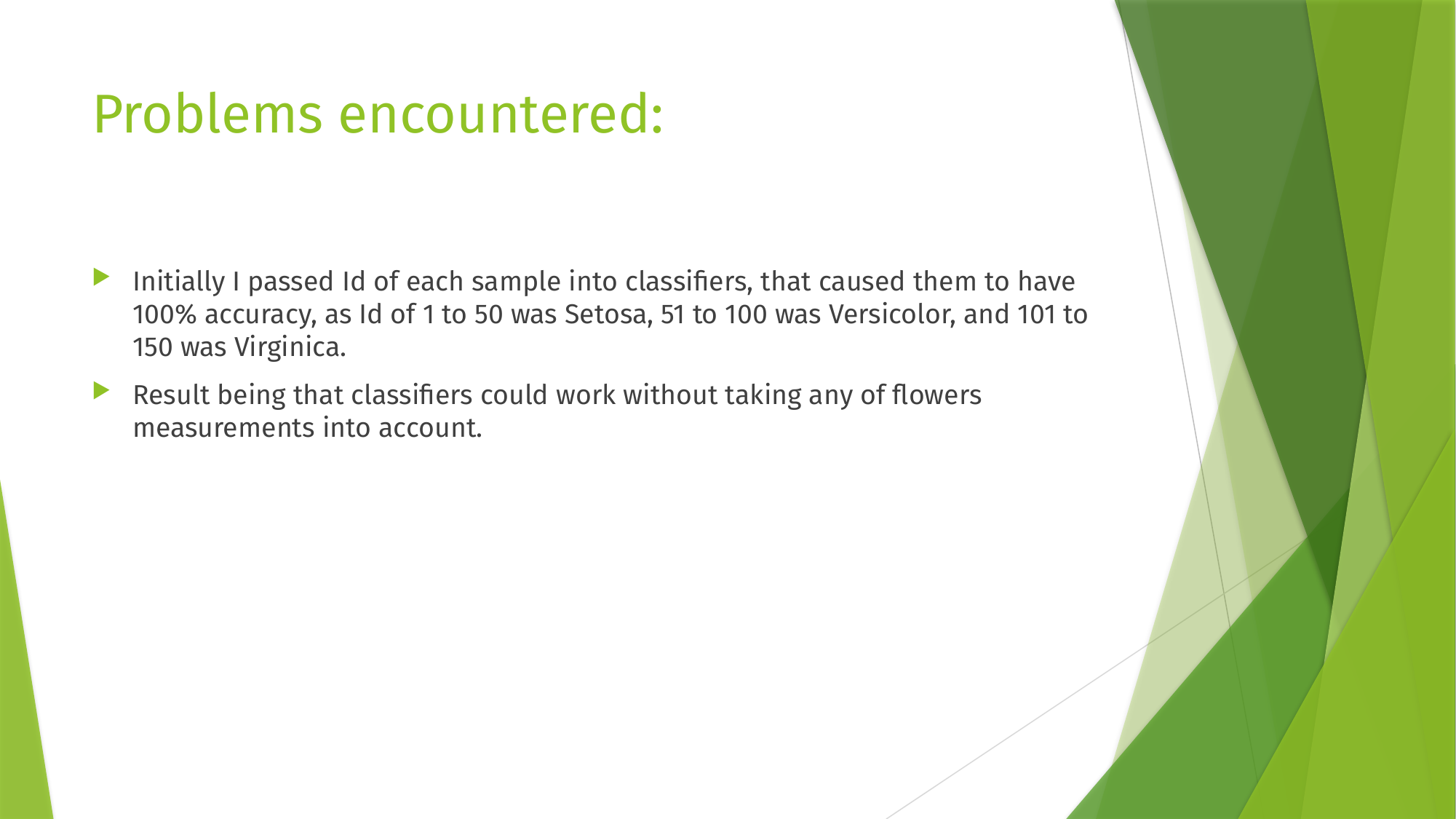

# Problems encountered:
Initially I passed Id of each sample into classifiers, that caused them to have 100% accuracy, as Id of 1 to 50 was Setosa, 51 to 100 was Versicolor, and 101 to 150 was Virginica.
Result being that classifiers could work without taking any of flowers measurements into account.